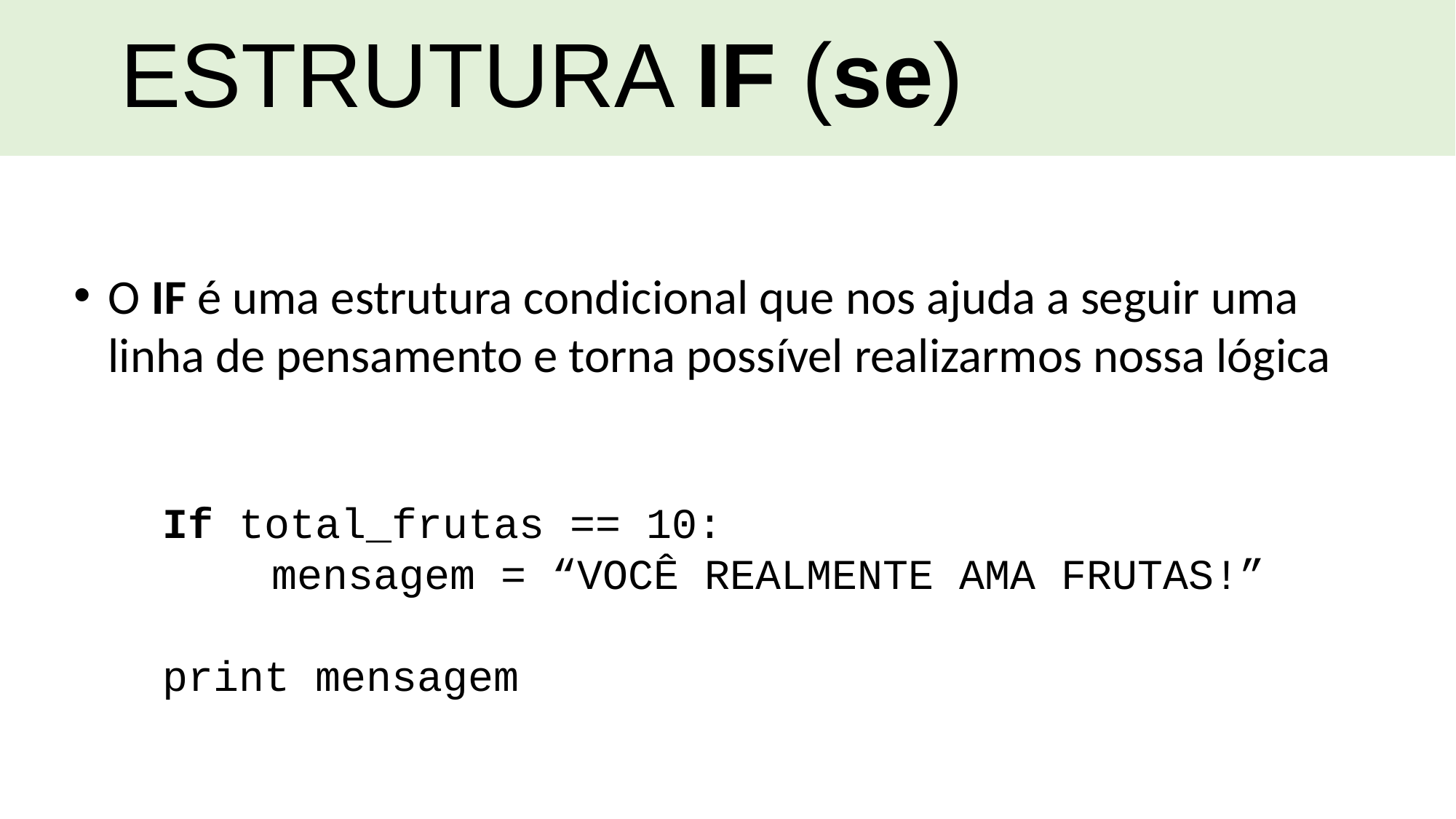

# ESTRUTURA IF (se)

O IF é uma estrutura condicional que nos ajuda a seguir uma linha de pensamento e torna possível realizarmos nossa lógica
If total_frutas == 10:
	mensagem = “VOCÊ REALMENTE AMA FRUTAS!”

print mensagem